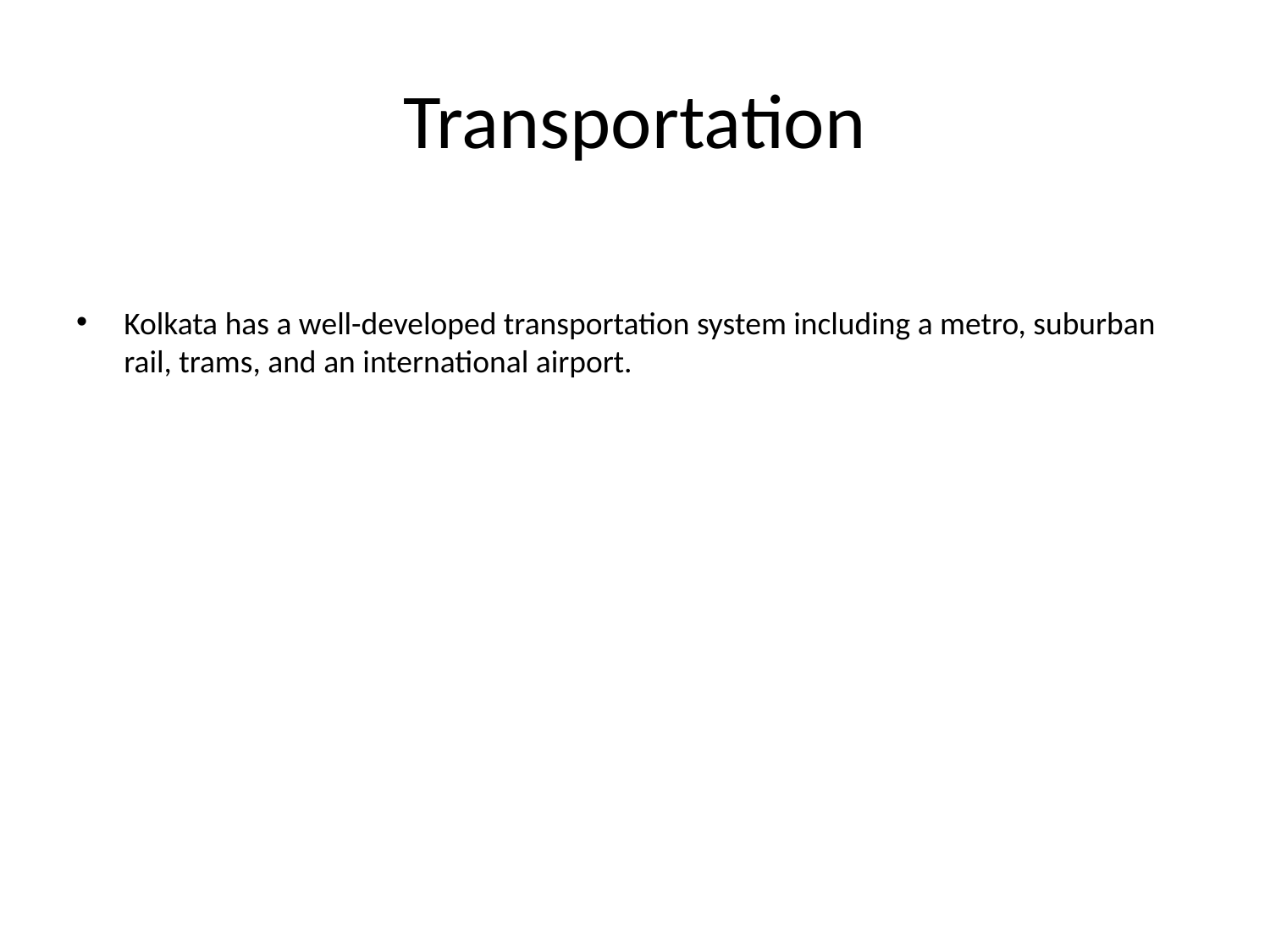

# Transportation

Kolkata has a well-developed transportation system including a metro, suburban rail, trams, and an international airport.